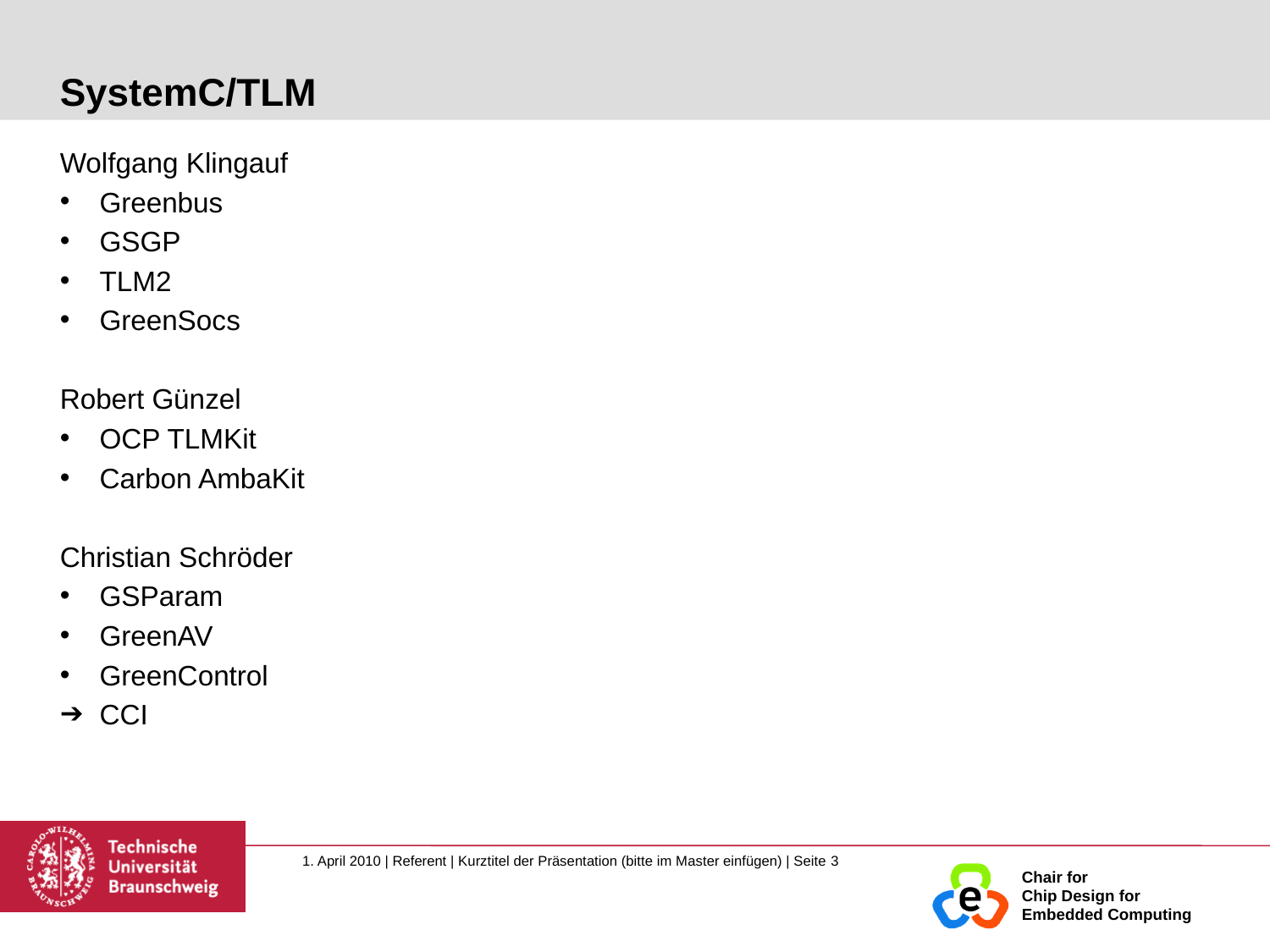

# SystemC/TLM
Wolfgang Klingauf
Greenbus
GSGP
TLM2
GreenSocs

Robert Günzel
OCP TLMKit
Carbon AmbaKit

Christian Schröder
GSParam
GreenAV
GreenControl
CCI